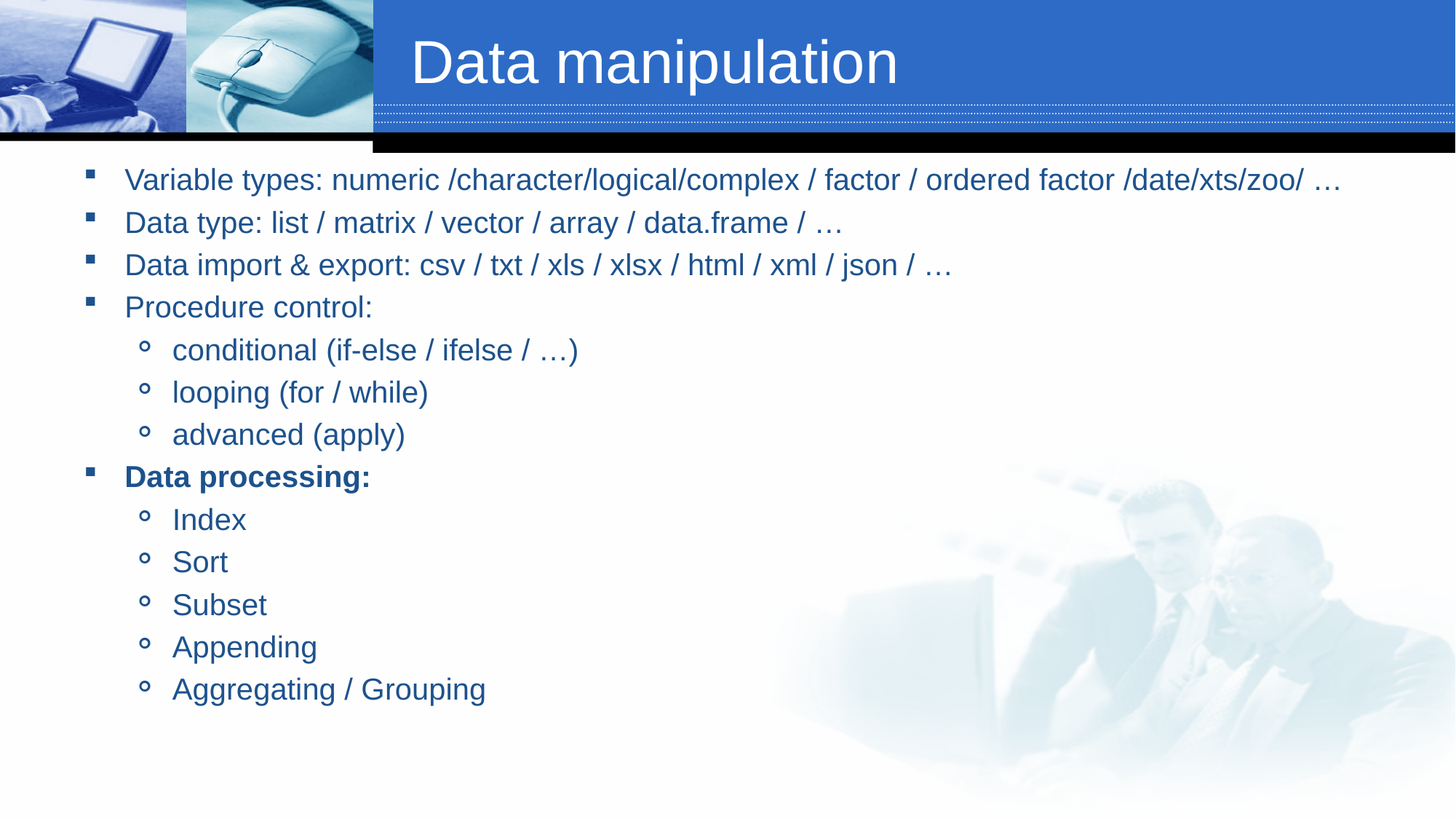

# Data manipulation
Variable types: numeric /character/logical/complex / factor / ordered factor /date/xts/zoo/ …
Data type: list / matrix / vector / array / data.frame / …
Data import & export: csv / txt / xls / xlsx / html / xml / json / …
Procedure control:
conditional (if-else / ifelse / …)
looping (for / while)
advanced (apply)
Data processing:
Index
Sort
Subset
Appending
Aggregating / Grouping